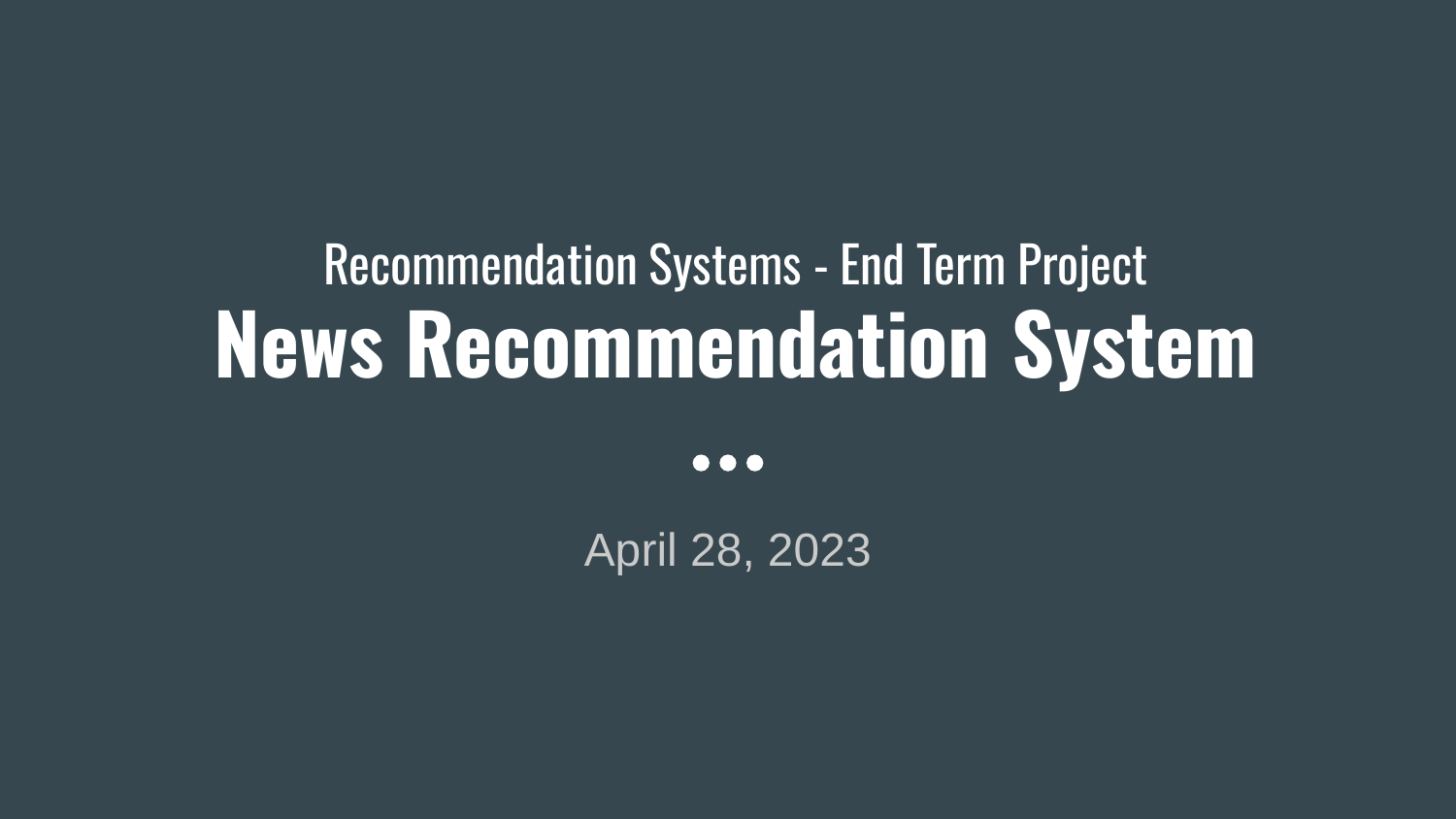

# Recommendation Systems - End Term Project
News Recommendation System
April 28, 2023